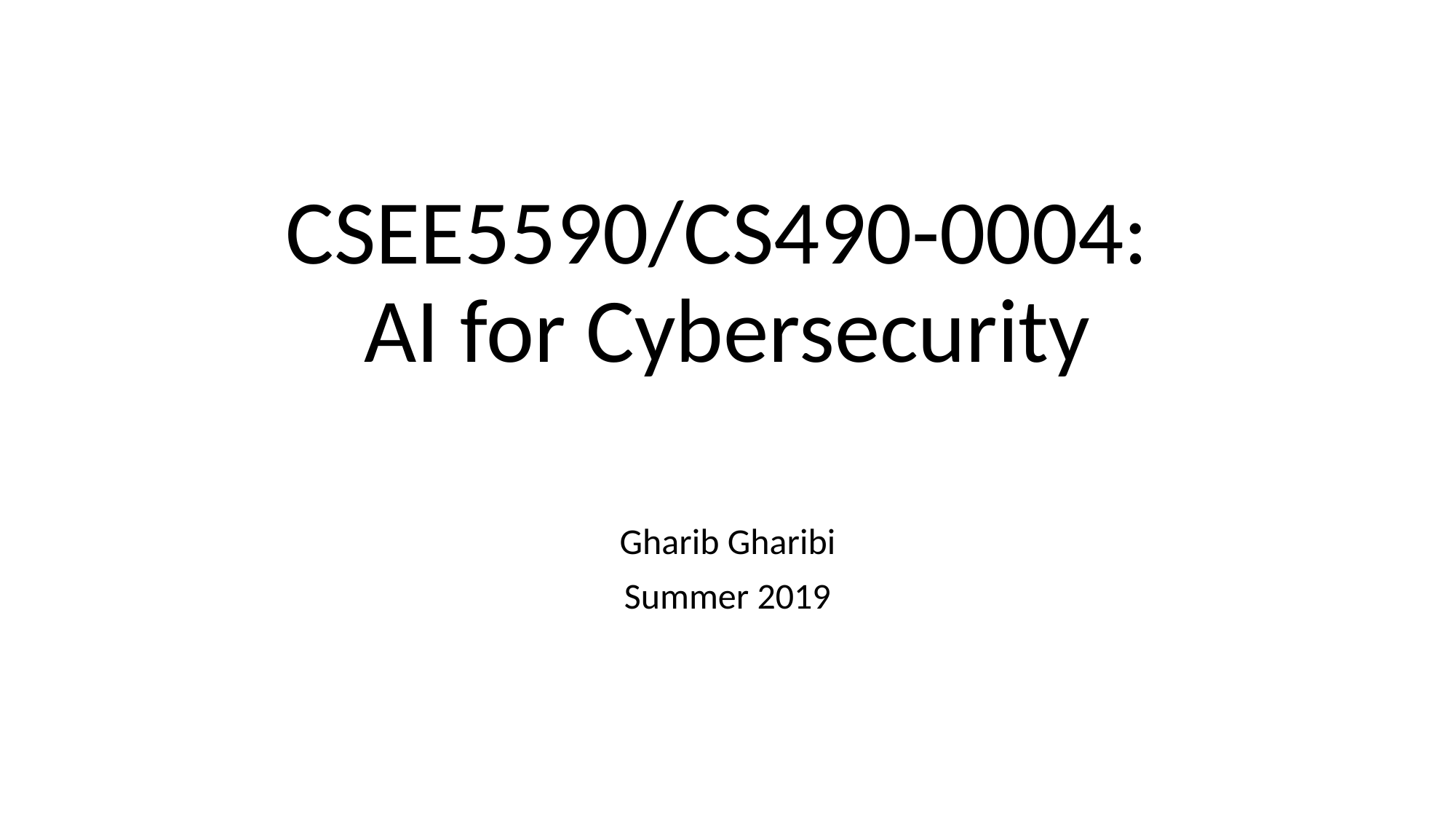

# CSEE5590/CS490-0004: AI for Cybersecurity
Gharib Gharibi
Summer 2019